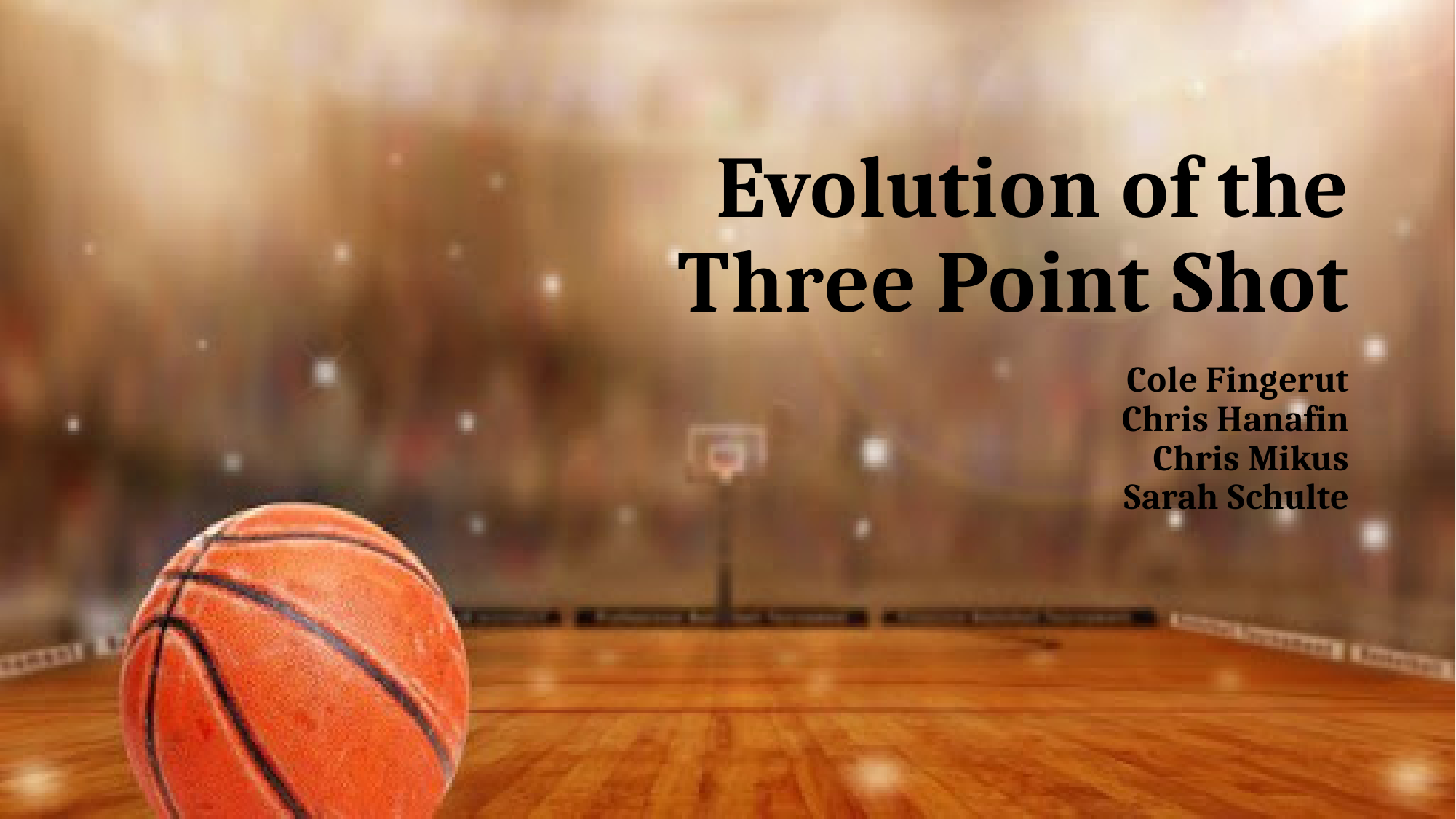

# Evolution of the Three Point Shot
Cole Fingerut
Chris Hanafin
Chris Mikus
Sarah Schulte